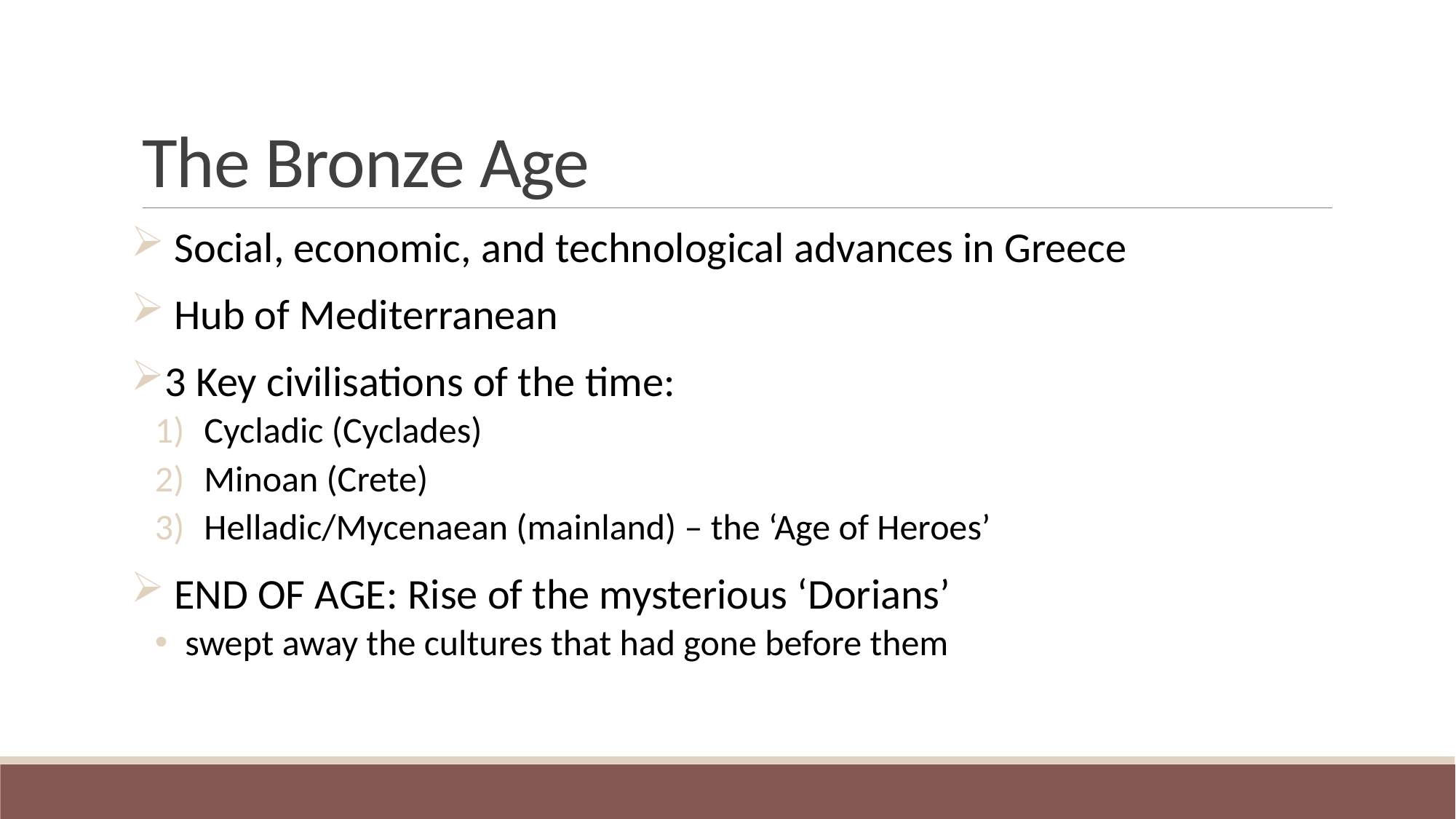

# The Bronze Age
 Social, economic, and technological advances in Greece
 Hub of Mediterranean
3 Key civilisations of the time:
 Cycladic (Cyclades)
 Minoan (Crete)
 Helladic/Mycenaean (mainland) – the ‘Age of Heroes’
 END OF AGE: Rise of the mysterious ‘Dorians’
 swept away the cultures that had gone before them